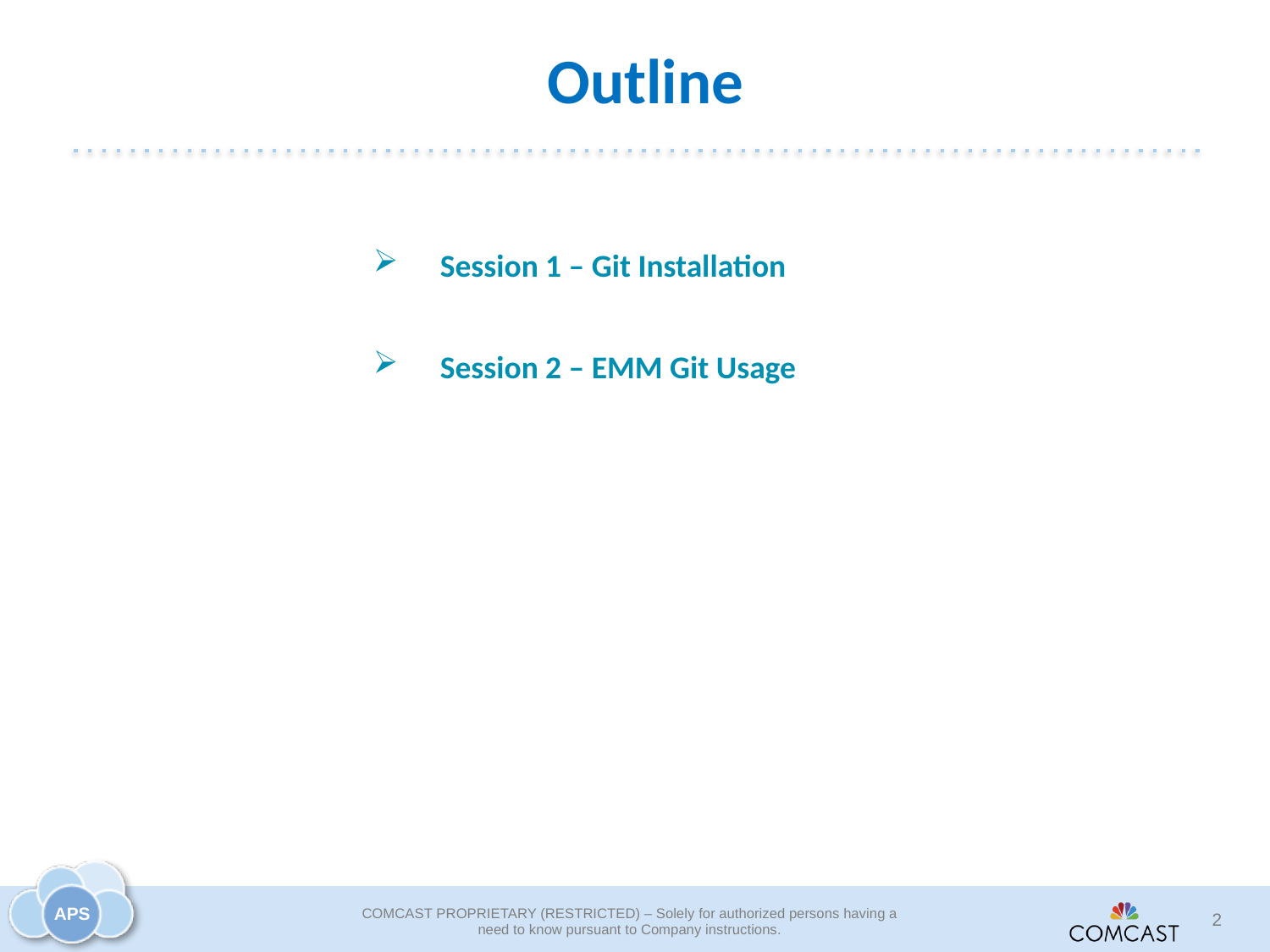

# Outline

Session 1 – Git Installation
Session 2 – EMM Git Usage